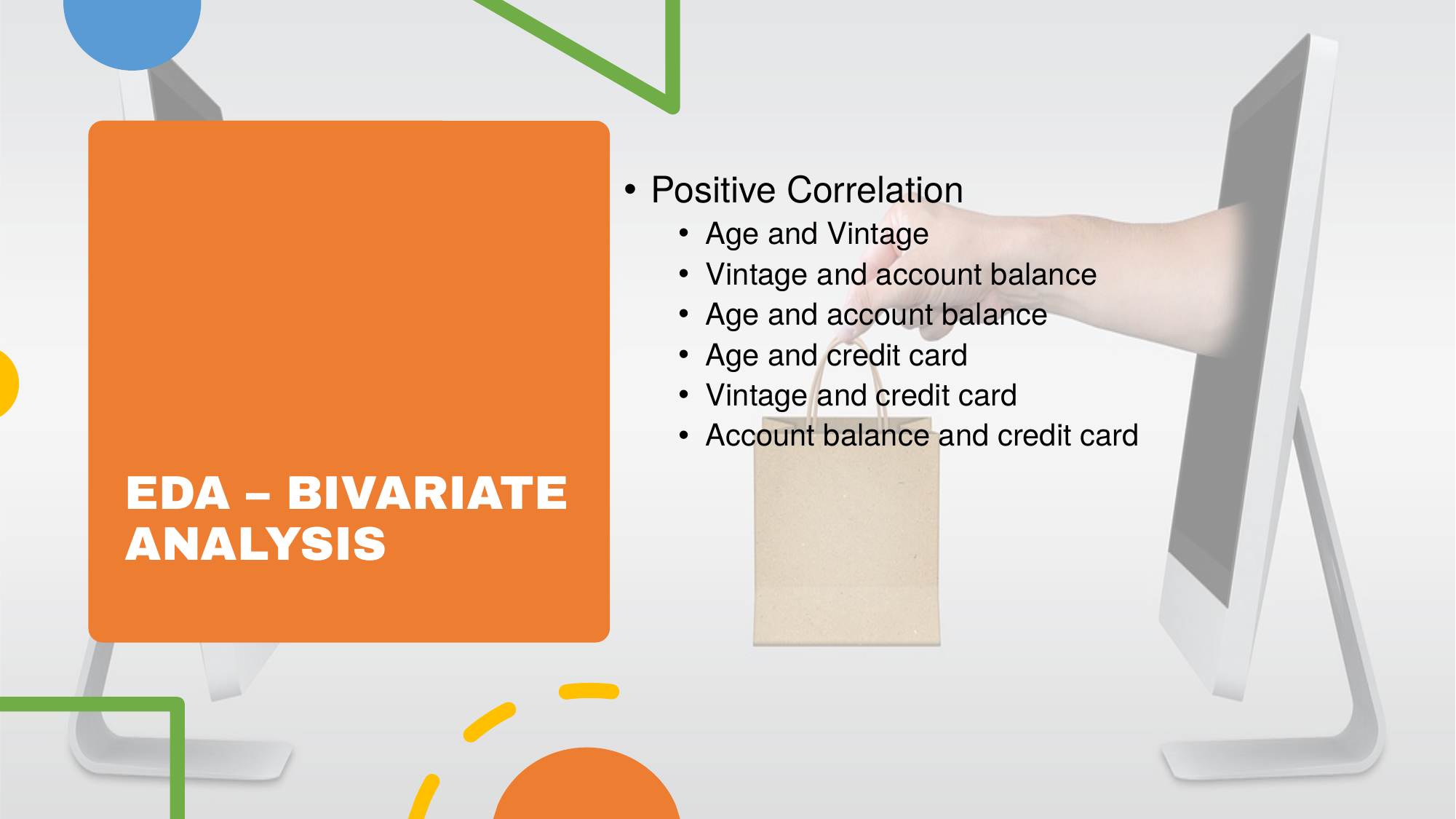

Positive Correlation
Age and Vintage
Vintage and account balance
Age and account balance
Age and credit card
Vintage and credit card
Account balance and credit card

# EDA – BIVARIATE ANALYSIS